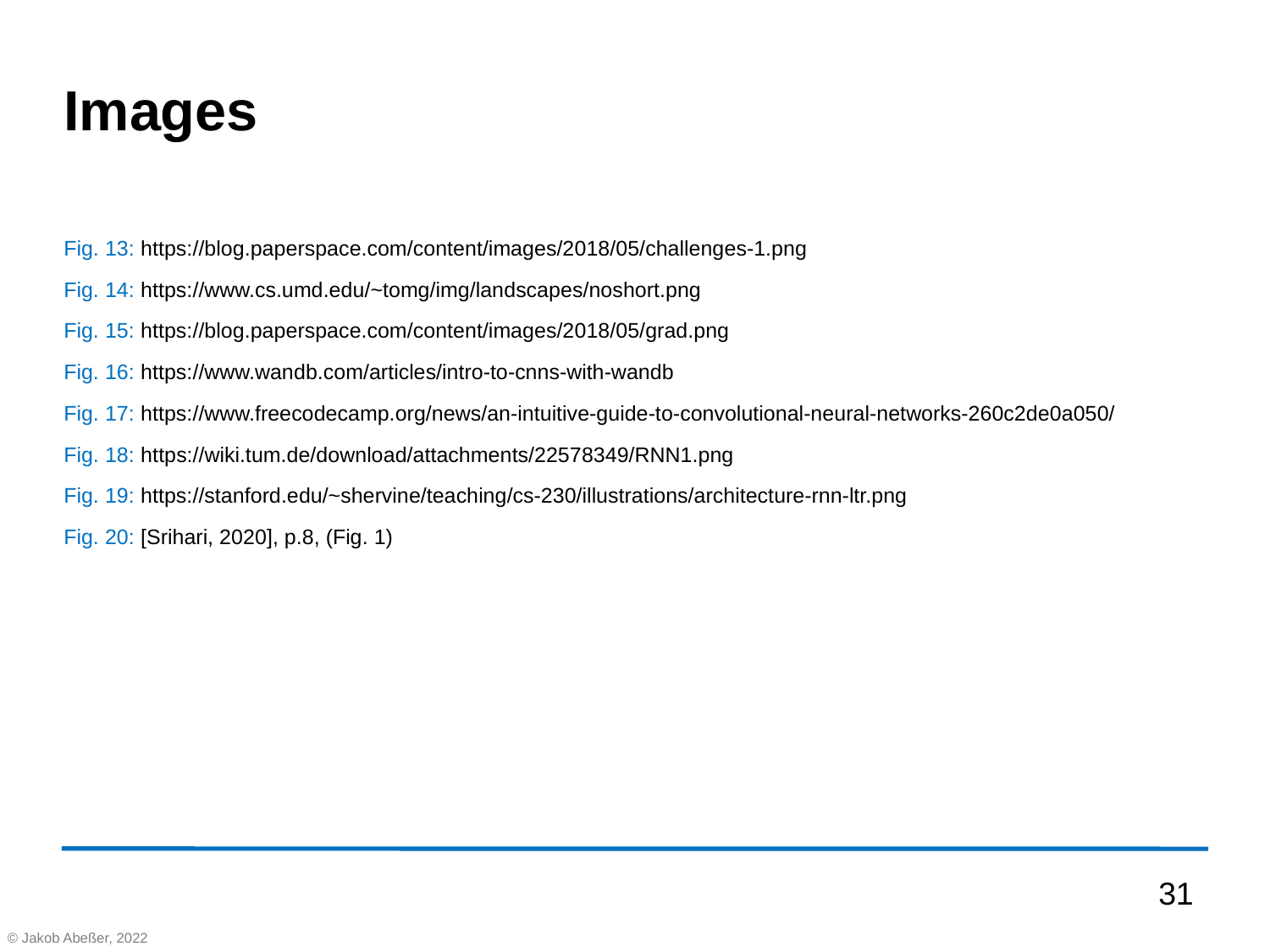

Images
Fig. 13: https://blog.paperspace.com/content/images/2018/05/challenges-1.png
Fig. 14: https://www.cs.umd.edu/~tomg/img/landscapes/noshort.png
Fig. 15: https://blog.paperspace.com/content/images/2018/05/grad.png
Fig. 16: https://www.wandb.com/articles/intro-to-cnns-with-wandb
Fig. 17: https://www.freecodecamp.org/news/an-intuitive-guide-to-convolutional-neural-networks-260c2de0a050/
Fig. 18: https://wiki.tum.de/download/attachments/22578349/RNN1.png
Fig. 19: https://stanford.edu/~shervine/teaching/cs-230/illustrations/architecture-rnn-ltr.png
Fig. 20: [Srihari, 2020], p.8, (Fig. 1)